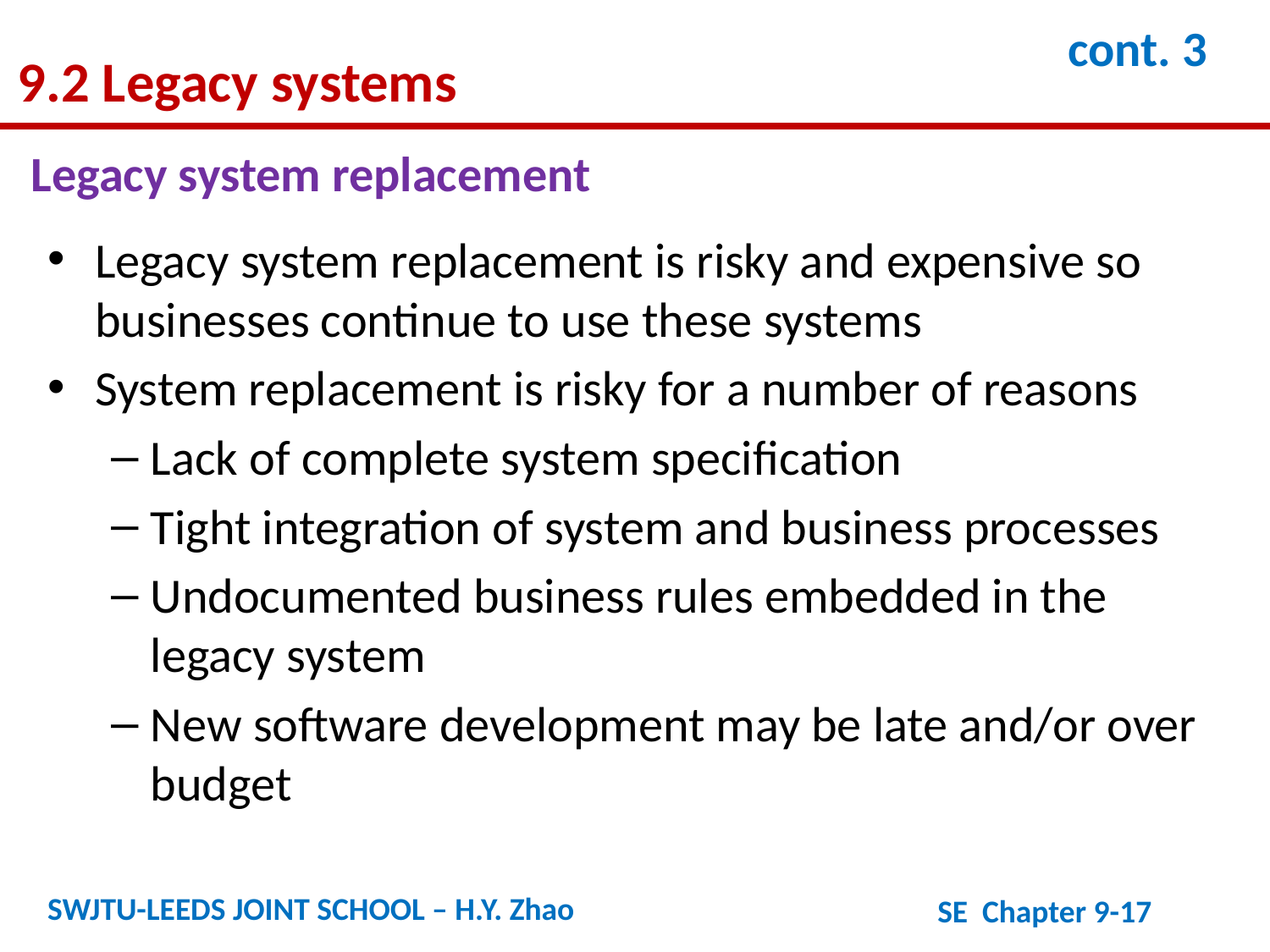

9.2 Legacy systems
cont. 3

Legacy system replacement
Legacy system replacement is risky and expensive so businesses continue to use these systems
System replacement is risky for a number of reasons
Lack of complete system specification
Tight integration of system and business processes
Undocumented business rules embedded in the legacy system
New software development may be late and/or over budget
SWJTU-LEEDS JOINT SCHOOL – H.Y. Zhao
SE  Chapter 9-17